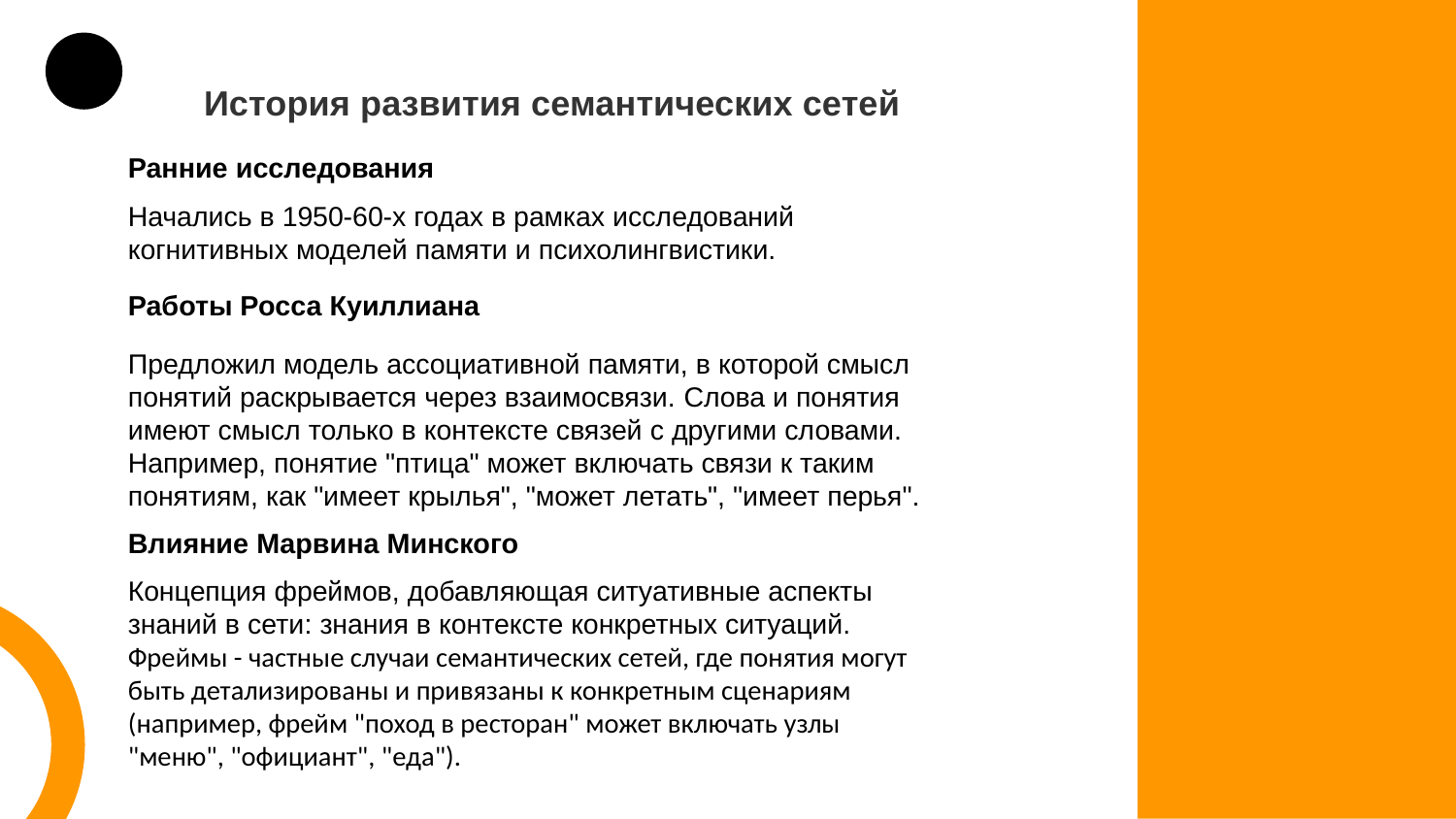

История развития семантических сетей
Ранние исследования
Начались в 1950-60-х годах в рамках исследований когнитивных моделей памяти и психолингвистики.
Работы Росса Куиллиана
Предложил модель ассоциативной памяти, в которой смысл понятий раскрывается через взаимосвязи. Cлова и понятия имеют смысл только в контексте связей с другими словами. Например, понятие "птица" может включать связи к таким понятиям, как "имеет крылья", "может летать", "имеет перья".
Влияние Марвина Минского
Концепция фреймов, добавляющая ситуативные аспекты знаний в сети: знания в контексте конкретных ситуаций.
Фреймы - частные случаи семантических сетей, где понятия могут быть детализированы и привязаны к конкретным сценариям (например, фрейм "поход в ресторан" может включать узлы "меню", "официант", "еда").